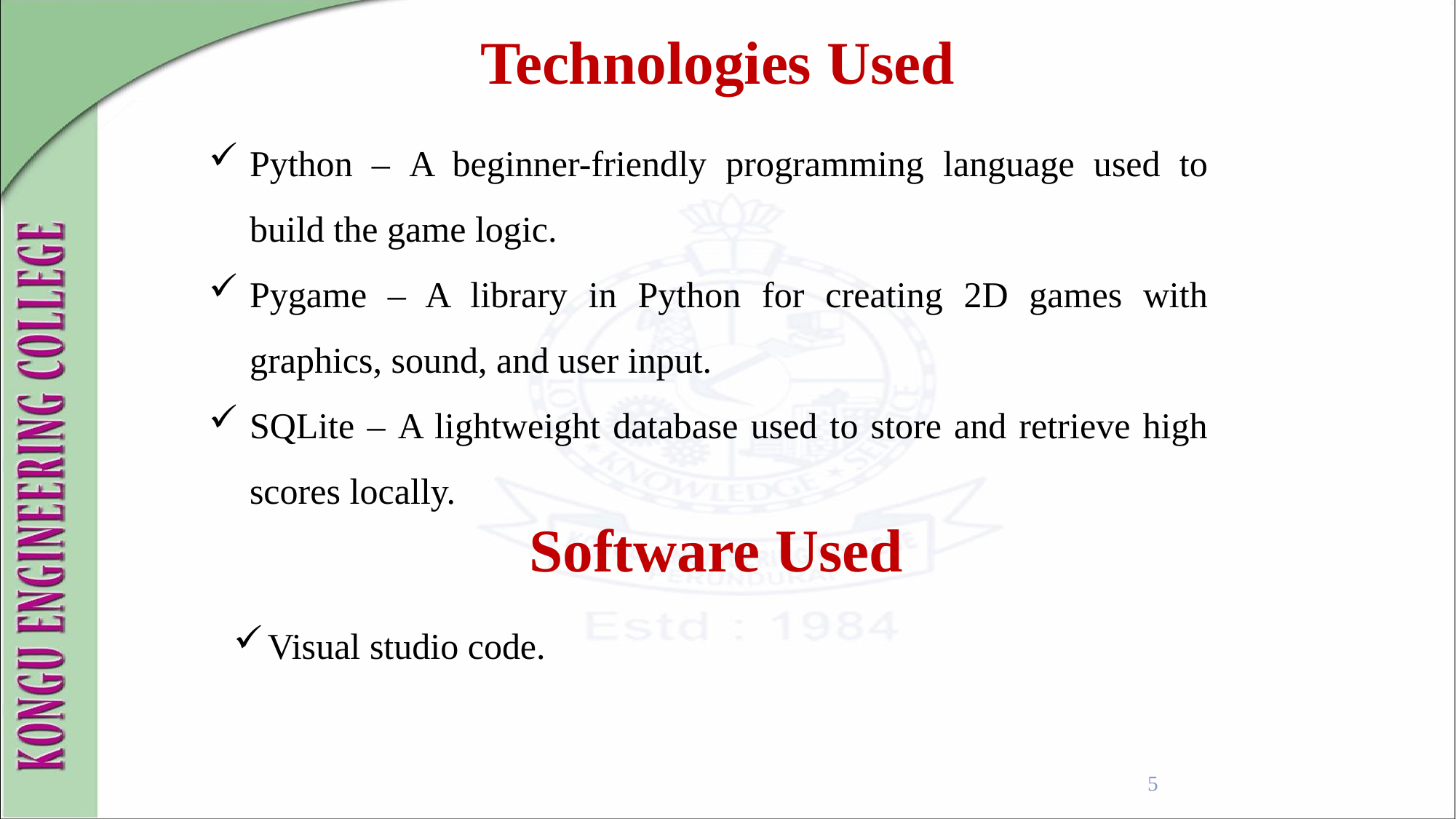

Technologies Used

Python – A beginner-friendly programming language used to build the game logic.
Pygame – A library in Python for creating 2D games with graphics, sound, and user input.
SQLite – A lightweight database used to store and retrieve high scores locally.

Software Used

Visual studio code.

5